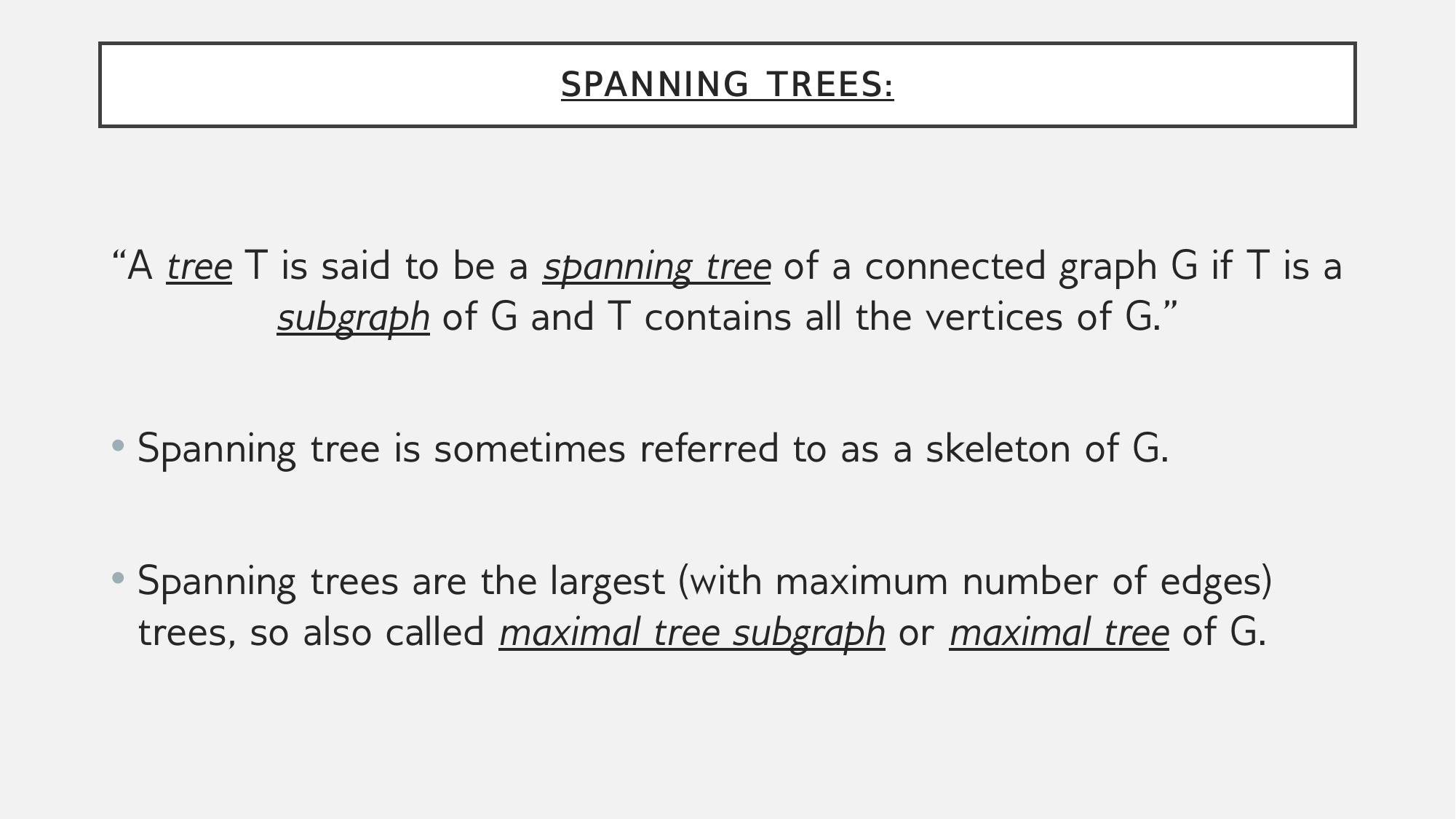

# SPANNING TREES:

“A tree T is said to be a spanning tree of a connected graph G if T is a subgraph of G and T contains all the vertices of G.”

Spanning tree is sometimes referred to as a skeleton of G.

Spanning trees are the largest (with maximum number of edges) trees, so also called maximal tree subgraph or maximal tree of G.